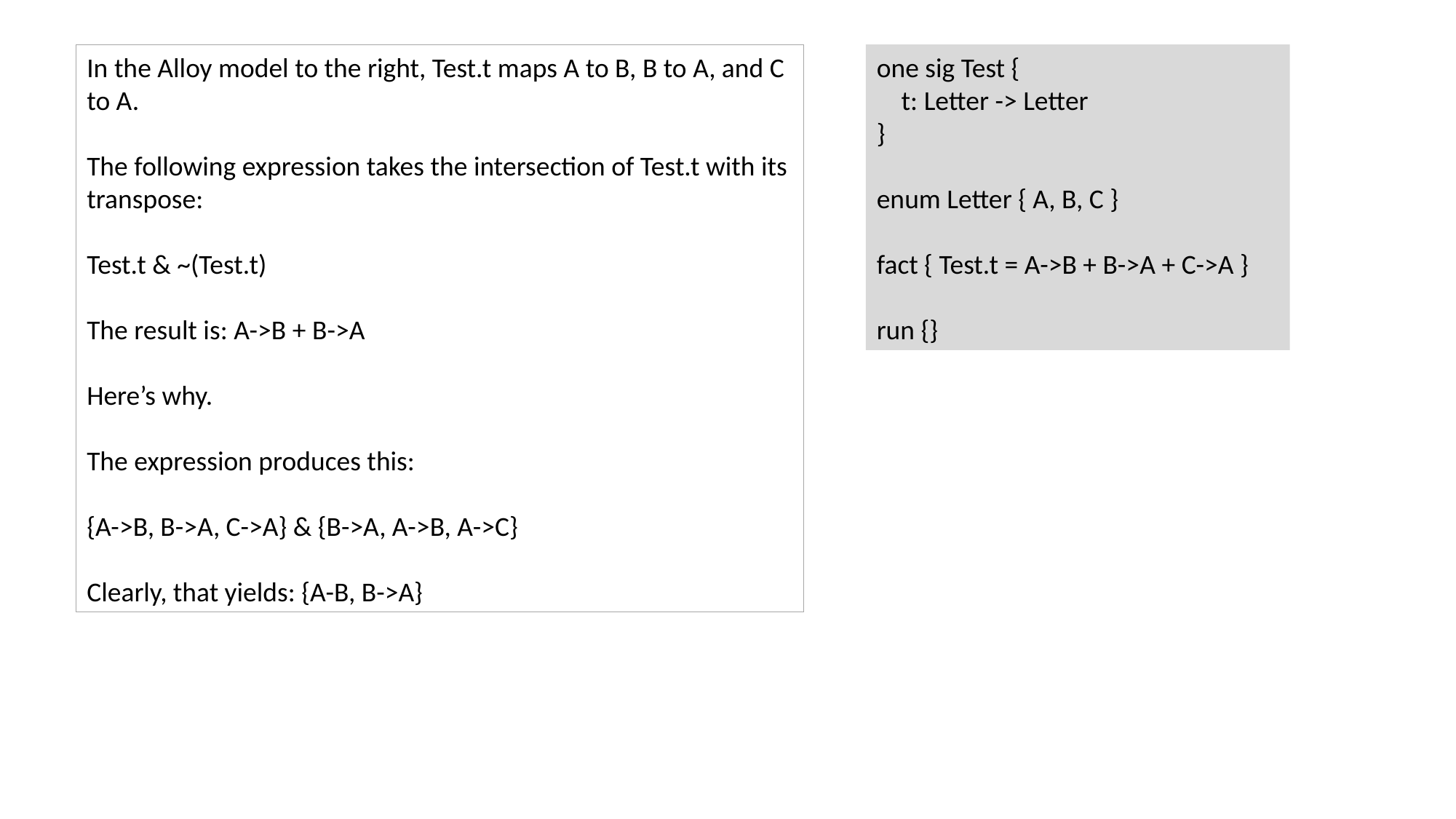

In the Alloy model to the right, Test.t maps A to B, B to A, and C to A.

The following expression takes the intersection of Test.t with its transpose:

Test.t & ~(Test.t)

The result is: A->B + B->A

Here’s why.

The expression produces this:

{A->B, B->A, C->A} & {B->A, A->B, A->C}

Clearly, that yields: {A-B, B->A}
one sig Test {
    t: Letter -> Letter
}

enum Letter { A, B, C }

fact { Test.t = A->B + B->A + C->A }

run {}